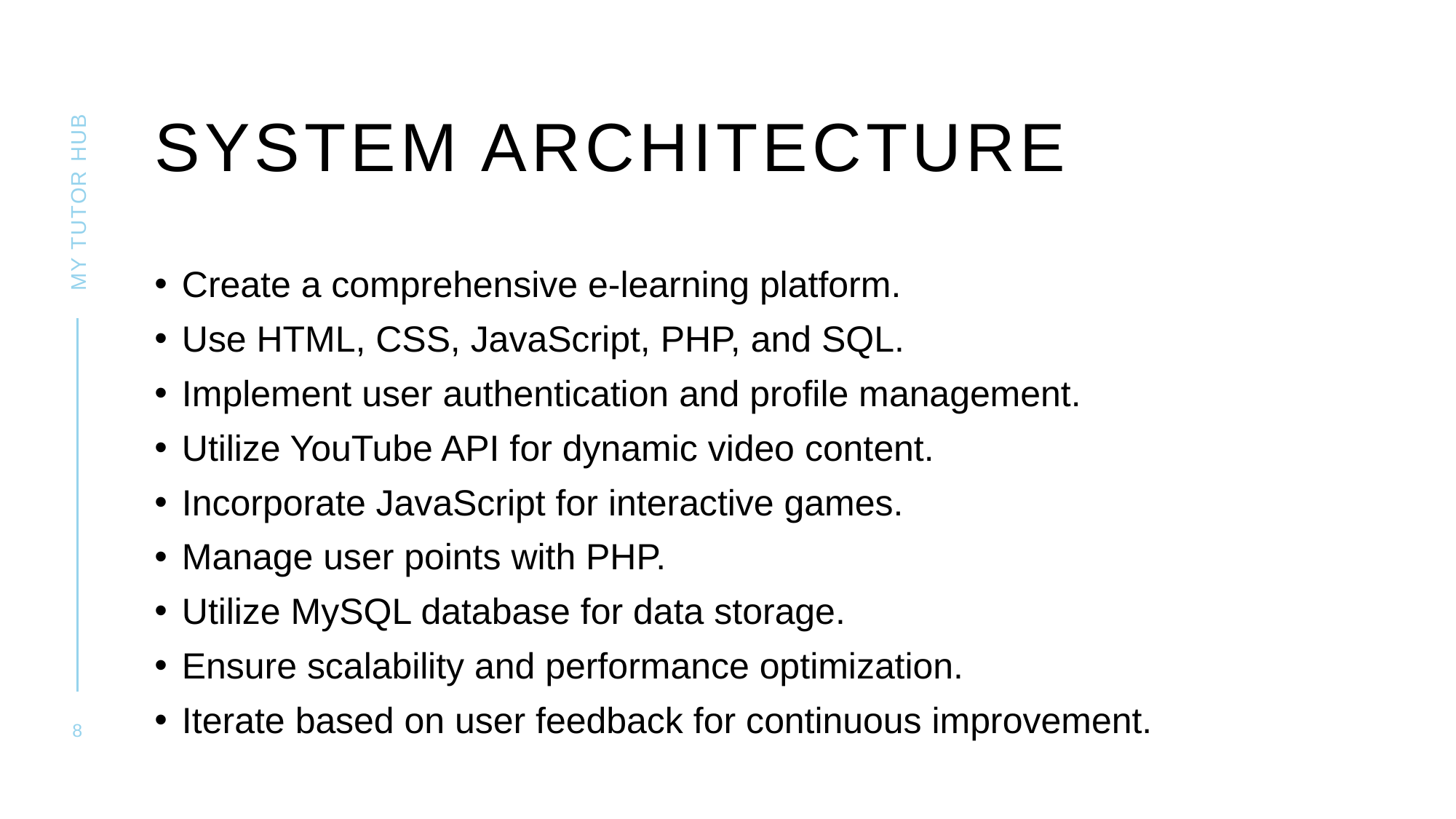

# System Architecture
My tutor hub
Create a comprehensive e-learning platform.
Use HTML, CSS, JavaScript, PHP, and SQL.
Implement user authentication and profile management.
Utilize YouTube API for dynamic video content.
Incorporate JavaScript for interactive games.
Manage user points with PHP.
Utilize MySQL database for data storage.
Ensure scalability and performance optimization.
Iterate based on user feedback for continuous improvement.
8